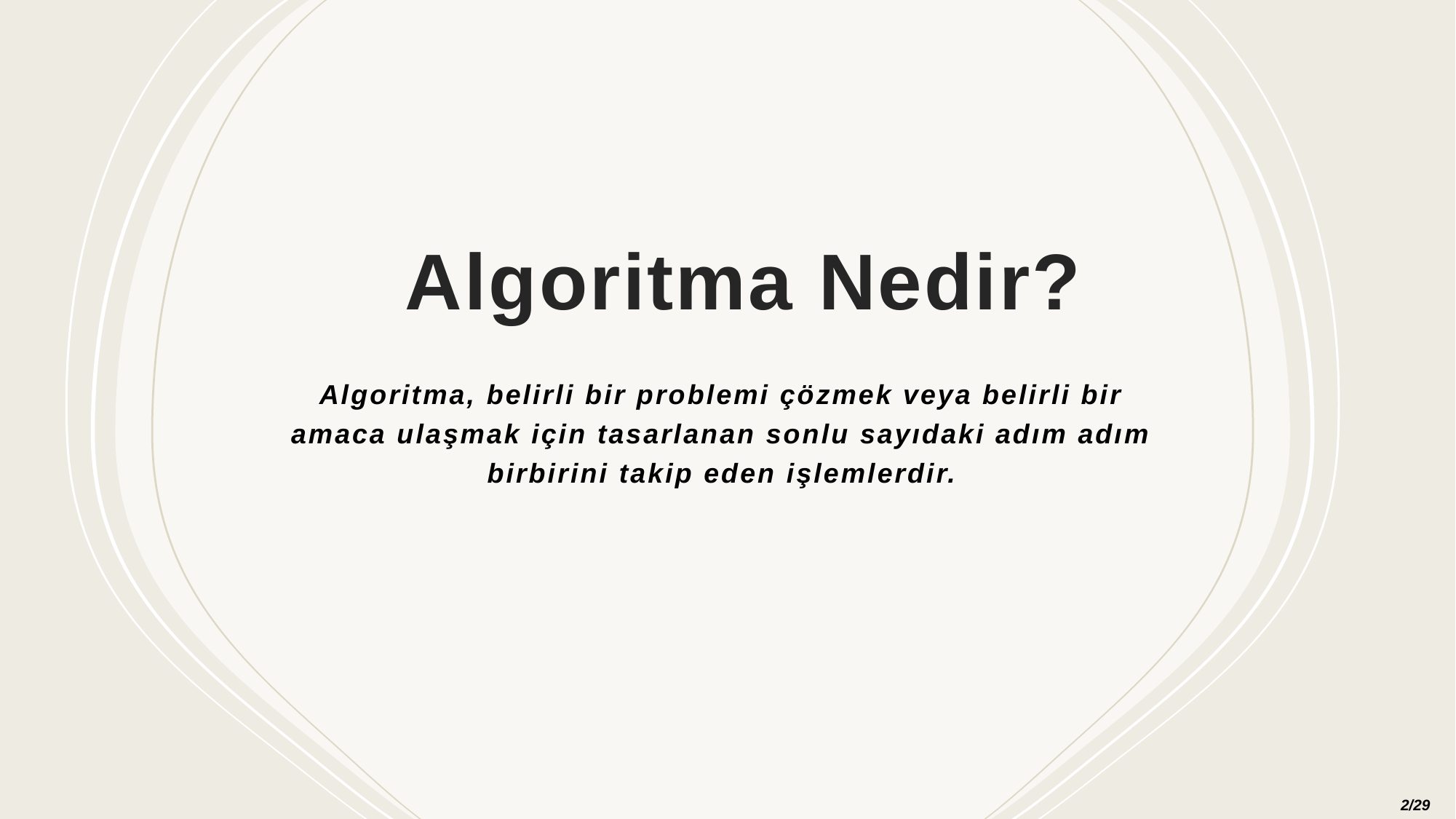

# Algoritma Nedir?
Algoritma, belirli bir problemi çözmek veya belirli bir amaca ulaşmak için tasarlanan sonlu sayıdaki adım adım birbirini takip eden işlemlerdir.
2/29